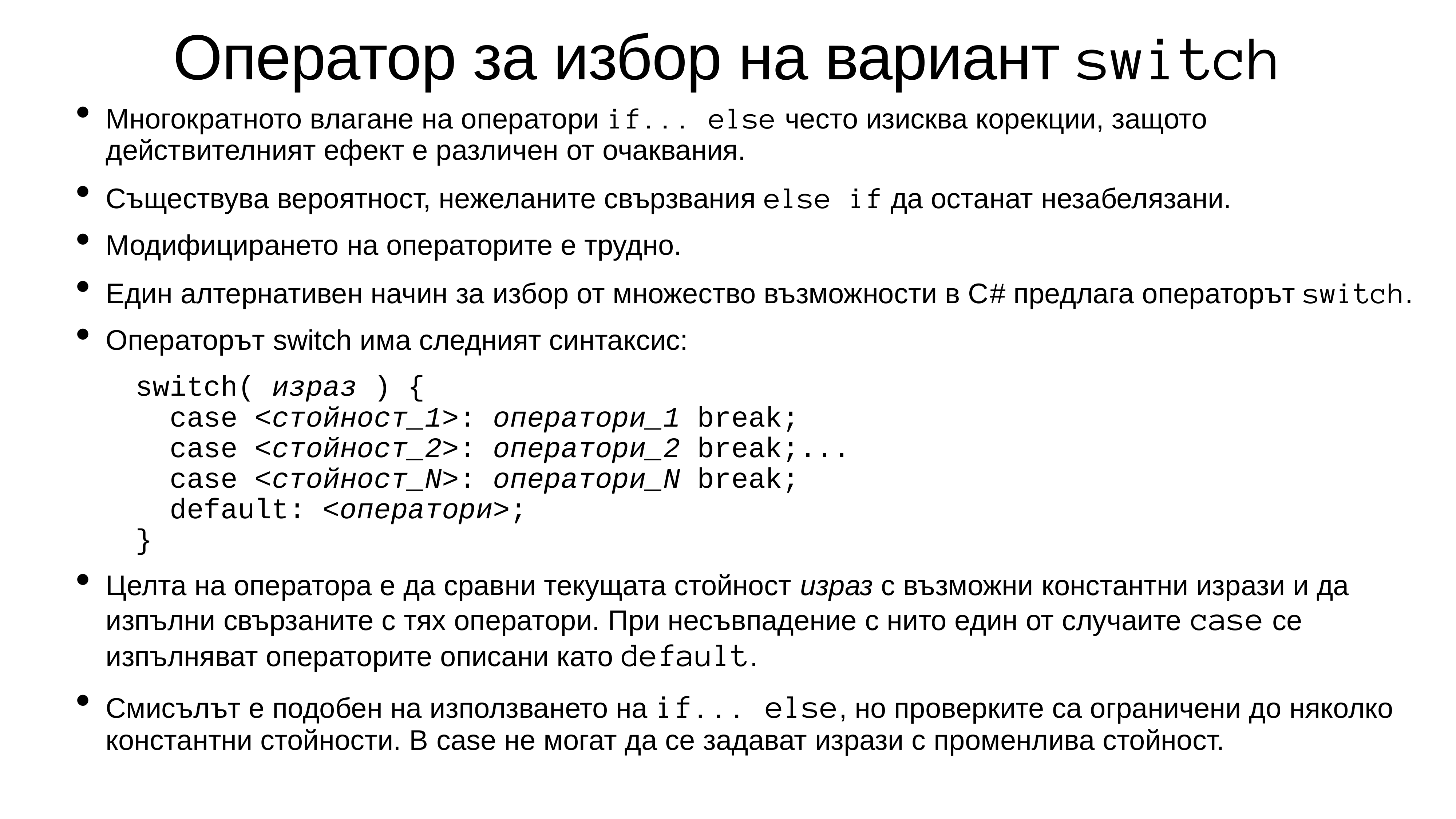

# Оператор за избор на вариант switch
Многократното влагане на оператори if... else често изисква корекции, защото действителният ефект е различен от очаквания.
Съществува вероятност, нежеланите свързвания else if да останат незабелязани.
Модифицирането на операторите е трудно.
Един алтернативен начин за избор от множество възможности в С# предлага операторът switch.
Операторът switch има следният синтаксис:
switch( израз ) {
  case <стойност_1>: оператори_1 break;
  case <стойност_2>: оператори_2 break;...
  case <стойност_N>: оператори_N break;
  default: <оператори>;
}
Целта на оператора е да сравни текущата стойност израз с възможни константни изрази и да изпълни свързаните с тях оператори. При несъвпадение с нито един от случаите case се изпълняват операторите описани като default.
Смисълът е подобен на използването на if... else, но проверките са ограничени до няколко константни стойности. В case не могат да се задават изрази с променлива стойност.